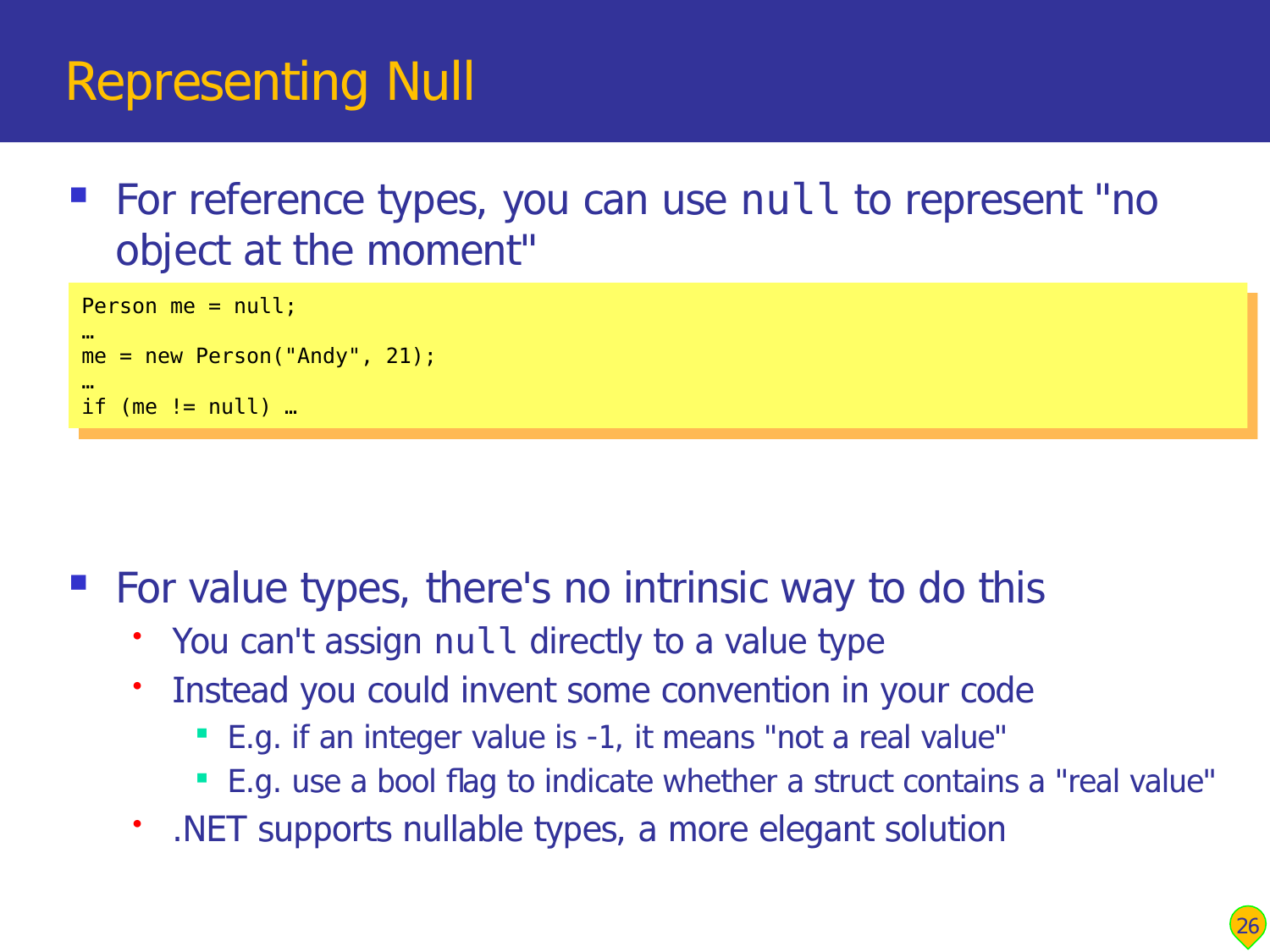

# Representing Null
For reference types, you can use null to represent "no object at the moment"

For value types, there's no intrinsic way to do this
You can't assign null directly to a value type
Instead you could invent some convention in your code
E.g. if an integer value is -1, it means "not a real value"
E.g. use a bool flag to indicate whether a struct contains a "real value"
.NET supports nullable types, a more elegant solution
Person me = null;
…
me = new Person("Andy", 21);
…
if (me != null) …
26